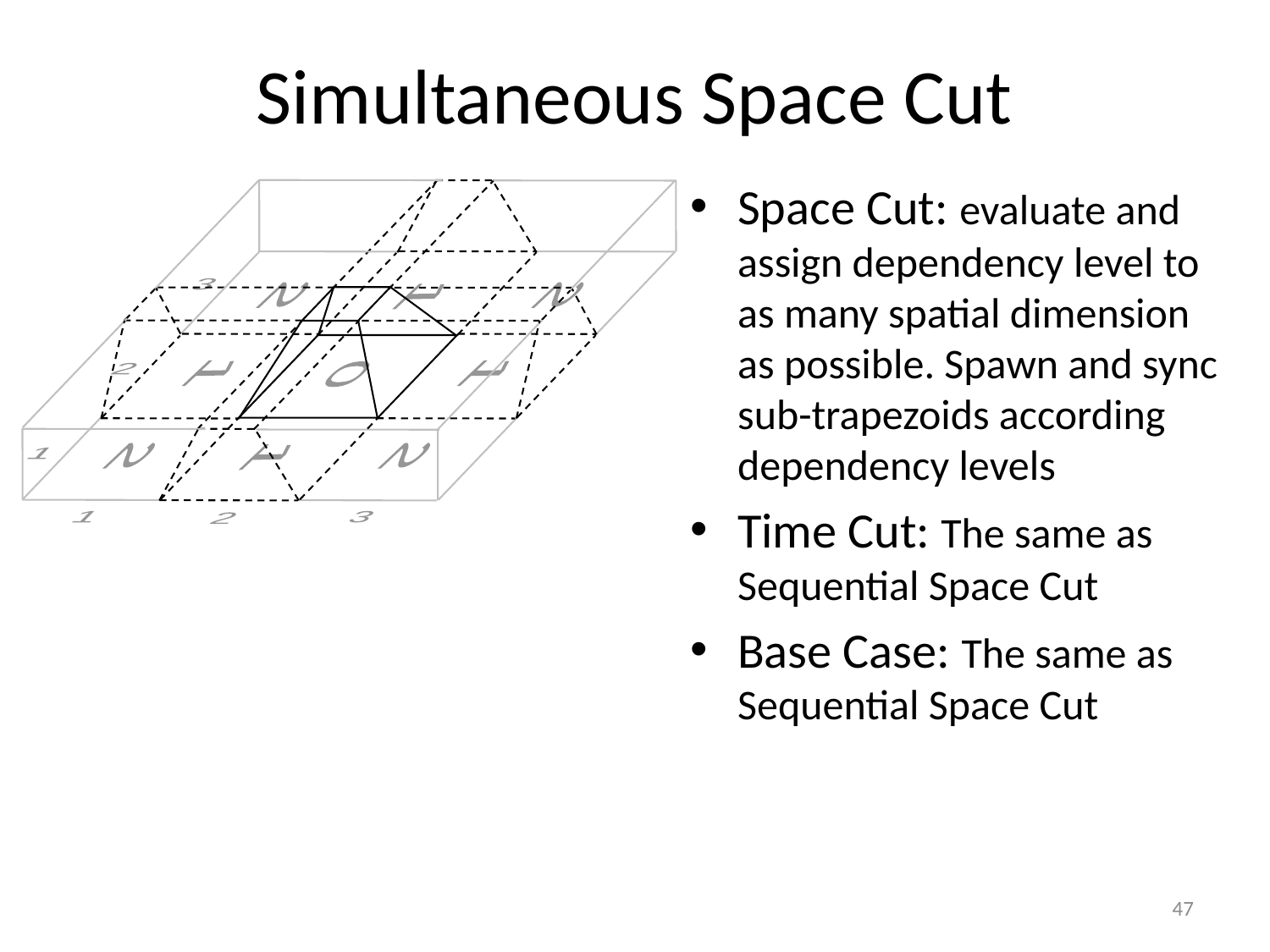

# Simultaneous Space Cut
Space Cut: evaluate and assign dependency level to as many spatial dimension as possible. Spawn and sync sub-trapezoids according dependency levels
Time Cut: The same as Sequential Space Cut
Base Case: The same as Sequential Space Cut

3
2
2
1
1
1
0
2
2
1

2
1
1
3
2
47